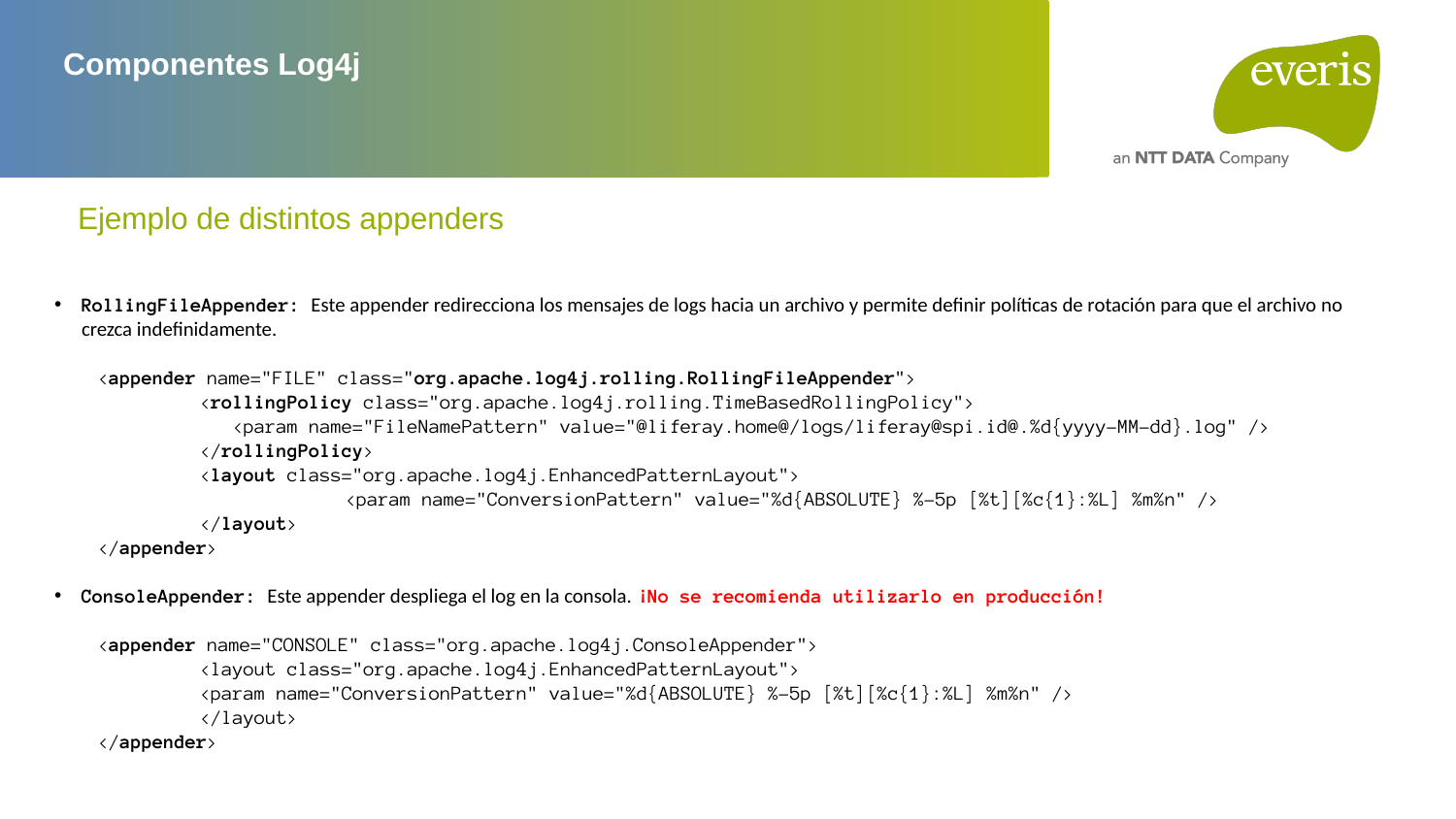

# Componentes Log4j
Ejemplo de distintos appenders

RollingFileAppender: Este appender redirecciona los mensajes de logs hacia un archivo y permite definir políticas de rotación para que el archivo no crezca indefinidamente.

    <appender name="FILE" class="org.apache.log4j.rolling.RollingFileAppender">
	<rollingPolicy class="org.apache.log4j.rolling.TimeBasedRollingPolicy">
	   <param name="FileNamePattern" value="@liferay.home@/logs/liferay@spi.id@.%d{yyyy-MM-dd}.log" />
	</rollingPolicy>
	<layout class="org.apache.log4j.EnhancedPatternLayout">
		<param name="ConversionPattern" value="%d{ABSOLUTE} %-5p [%t][%c{1}:%L] %m%n" />
	</layout>
    </appender>

ConsoleAppender: Este appender despliega el log en la consola. ¡No se recomienda utilizarlo en producción!

    <appender name="CONSOLE" class="org.apache.log4j.ConsoleAppender">
	<layout class="org.apache.log4j.EnhancedPatternLayout">
	<param name="ConversionPattern" value="%d{ABSOLUTE} %-5p [%t][%c{1}:%L] %m%n" />
	</layout>
    </appender>